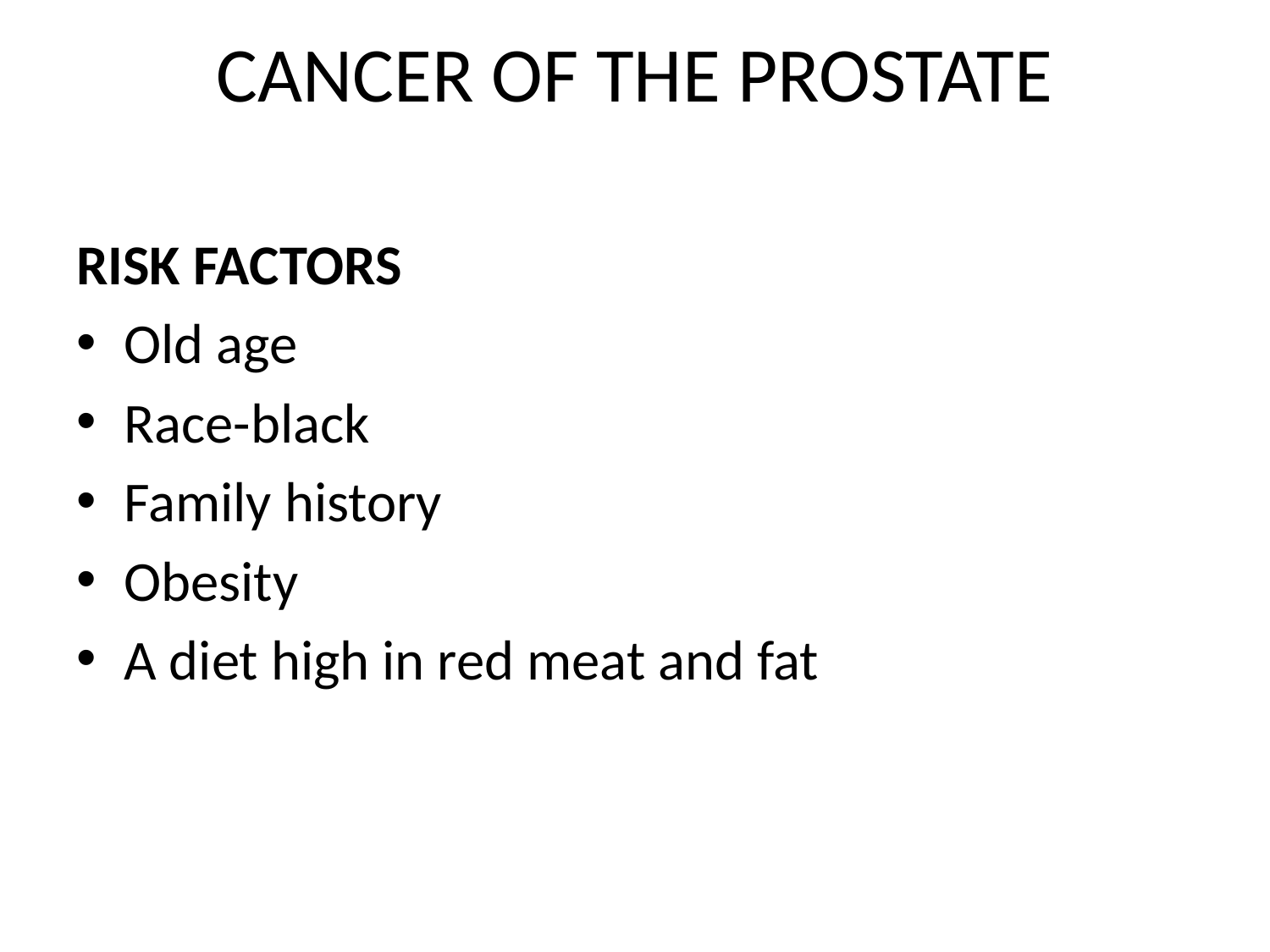

# CANCER OF THE PROSTATE
RISK FACTORS
Old age
Race-black
Family history
Obesity
A diet high in red meat and fat